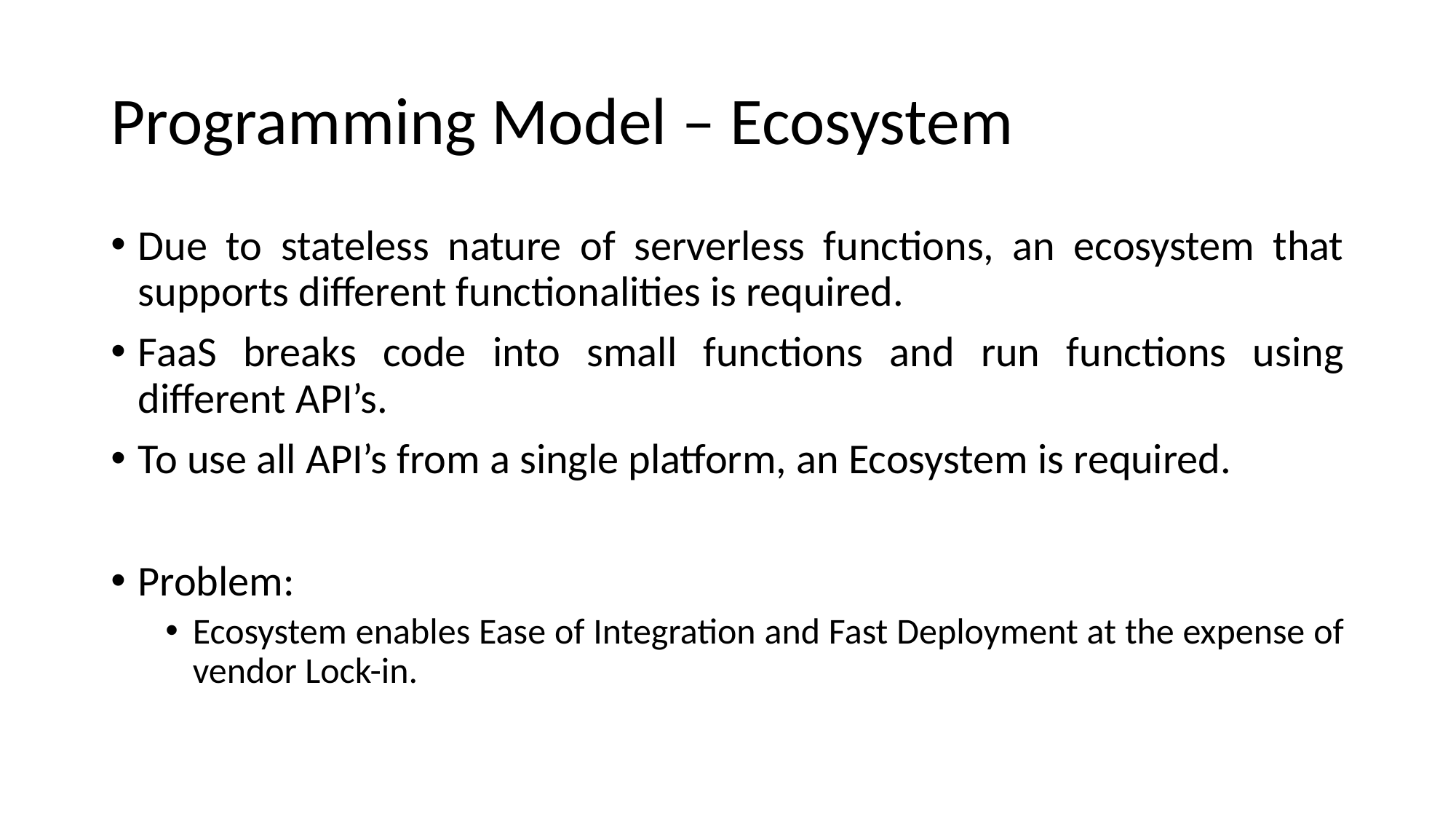

# Programming Model – Ecosystem
Due to stateless nature of serverless functions, an ecosystem that supports different functionalities is required.
FaaS breaks code into small functions and run functions using different API’s.
To use all API’s from a single platform, an Ecosystem is required.

Problem:
Ecosystem enables Ease of Integration and Fast Deployment at the expense of vendor Lock-in.